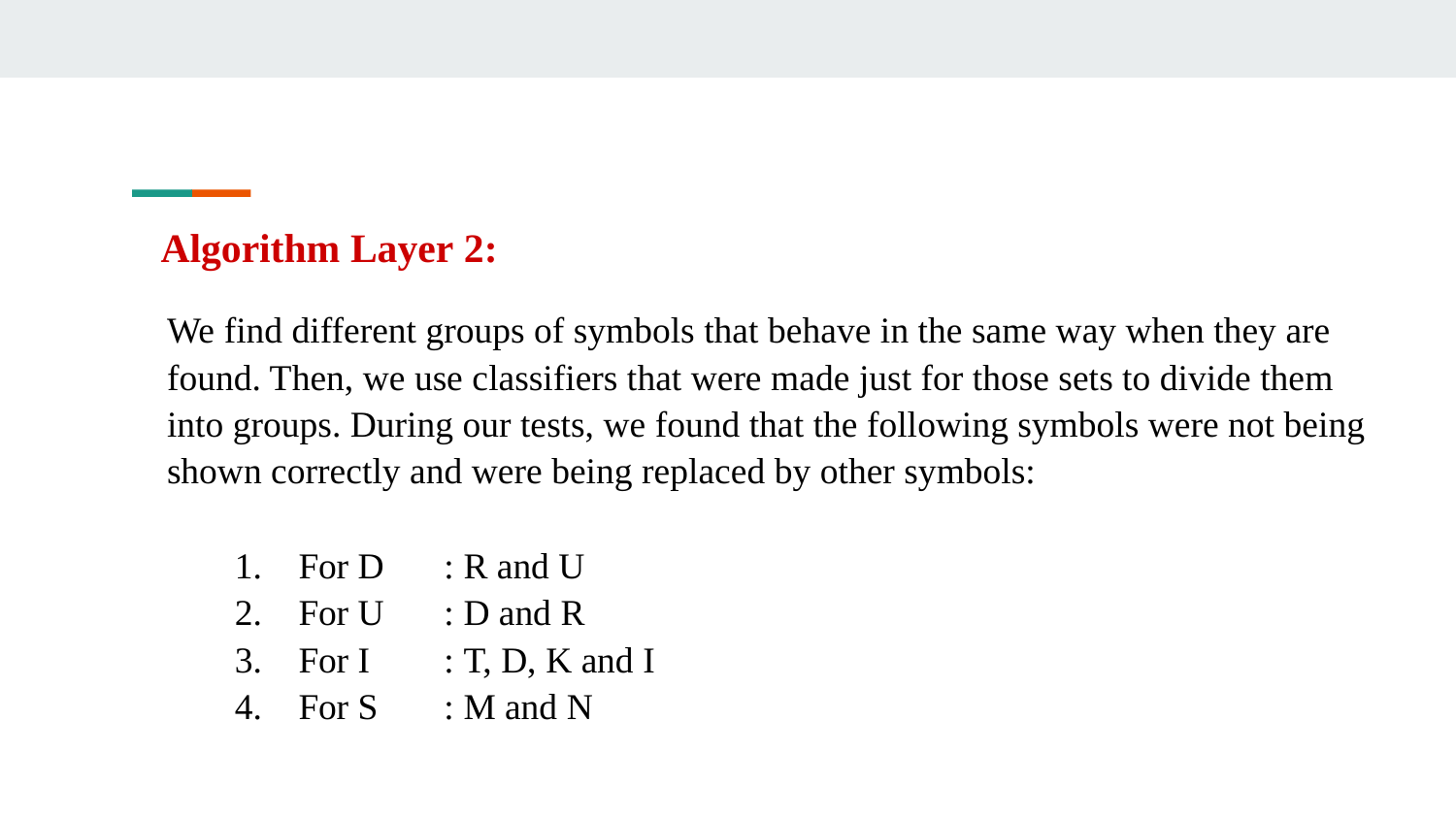

# Algorithm Layer 2:
We find different groups of symbols that behave in the same way when they are found. Then, we use classifiers that were made just for those sets to divide them into groups. During our tests, we found that the following symbols were not being shown correctly and were being replaced by other symbols:
For D
For U
For I
For S
: R and U
: D and R
: T, D, K and I
: M and N